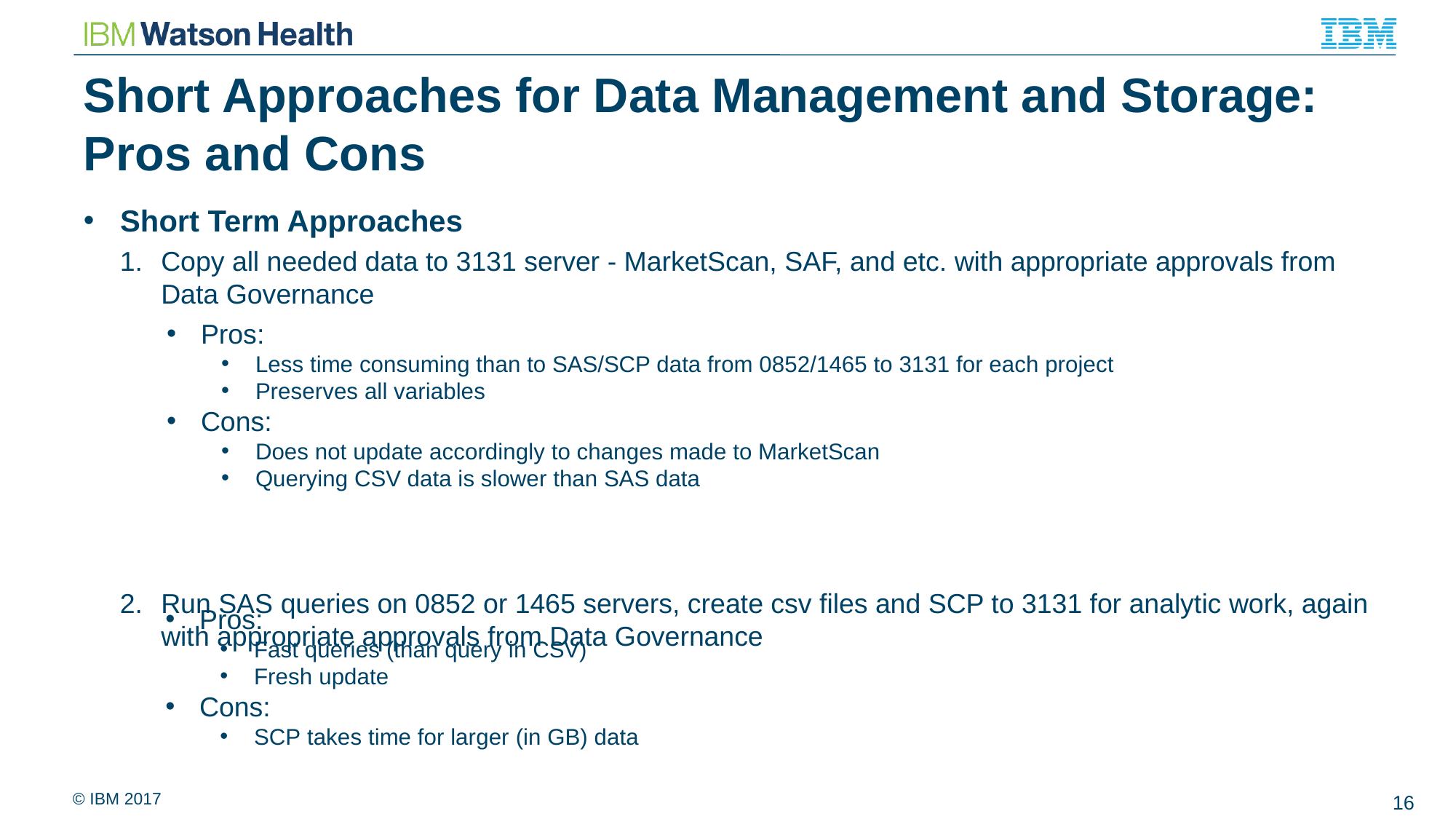

# Short Approaches for Data Management and Storage: Pros and Cons
Short Term Approaches
Copy all needed data to 3131 server - MarketScan, SAF, and etc. with appropriate approvals from Data Governance

Run SAS queries on 0852 or 1465 servers, create csv files and SCP to 3131 for analytic work, again with appropriate approvals from Data Governance
Pros:
Less time consuming than to SAS/SCP data from 0852/1465 to 3131 for each project
Preserves all variables
Cons:
Does not update accordingly to changes made to MarketScan
Querying CSV data is slower than SAS data

Pros:
Fast queries (than query in CSV)
Fresh update
Cons:
SCP takes time for larger (in GB) data